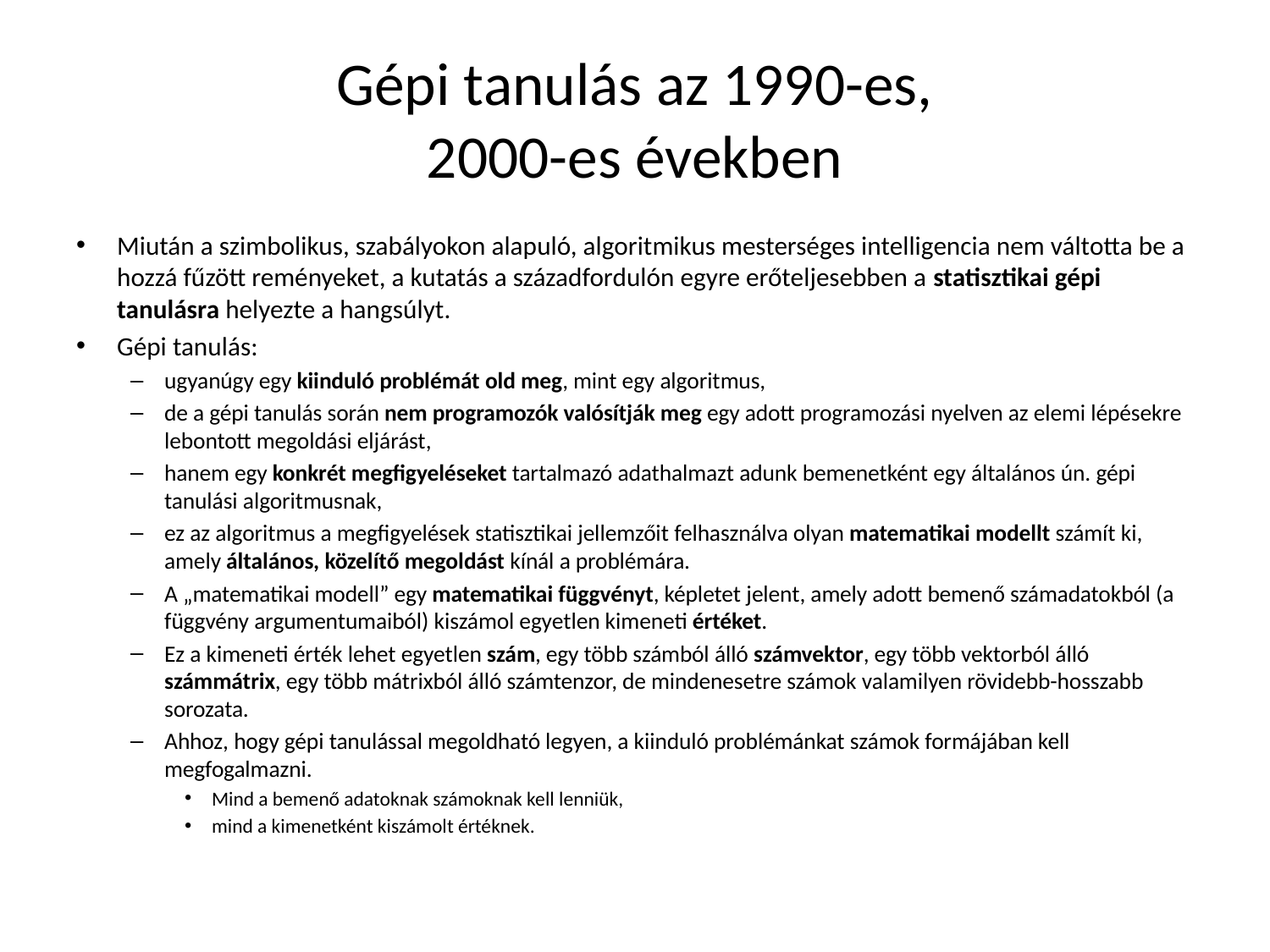

# Gépi tanulás az 1990-es, 2000-es években
Miután a szimbolikus, szabályokon alapuló, algoritmikus mesterséges intelligencia nem váltotta be a hozzá fűzött reményeket, a kutatás a századfordulón egyre erőteljesebben a statisztikai gépi tanulásra helyezte a hangsúlyt.
Gépi tanulás:
ugyanúgy egy kiinduló problémát old meg, mint egy algoritmus,
de a gépi tanulás során nem programozók valósítják meg egy adott programozási nyelven az elemi lépésekre lebontott megoldási eljárást,
hanem egy konkrét megfigyeléseket tartalmazó adathalmazt adunk bemenetként egy általános ún. gépi tanulási algoritmusnak,
ez az algoritmus a megfigyelések statisztikai jellemzőit felhasználva olyan matematikai modellt számít ki, amely általános, közelítő megoldást kínál a problémára.
A „matematikai modell” egy matematikai függvényt, képletet jelent, amely adott bemenő számadatokból (a függvény argumentumaiból) kiszámol egyetlen kimeneti értéket.
Ez a kimeneti érték lehet egyetlen szám, egy több számból álló számvektor, egy több vektorból álló számmátrix, egy több mátrixból álló számtenzor, de mindenesetre számok valamilyen rövidebb-hosszabb sorozata.
Ahhoz, hogy gépi tanulással megoldható legyen, a kiinduló problémánkat számok formájában kell megfogalmazni.
Mind a bemenő adatoknak számoknak kell lenniük,
mind a kimenetként kiszámolt értéknek.